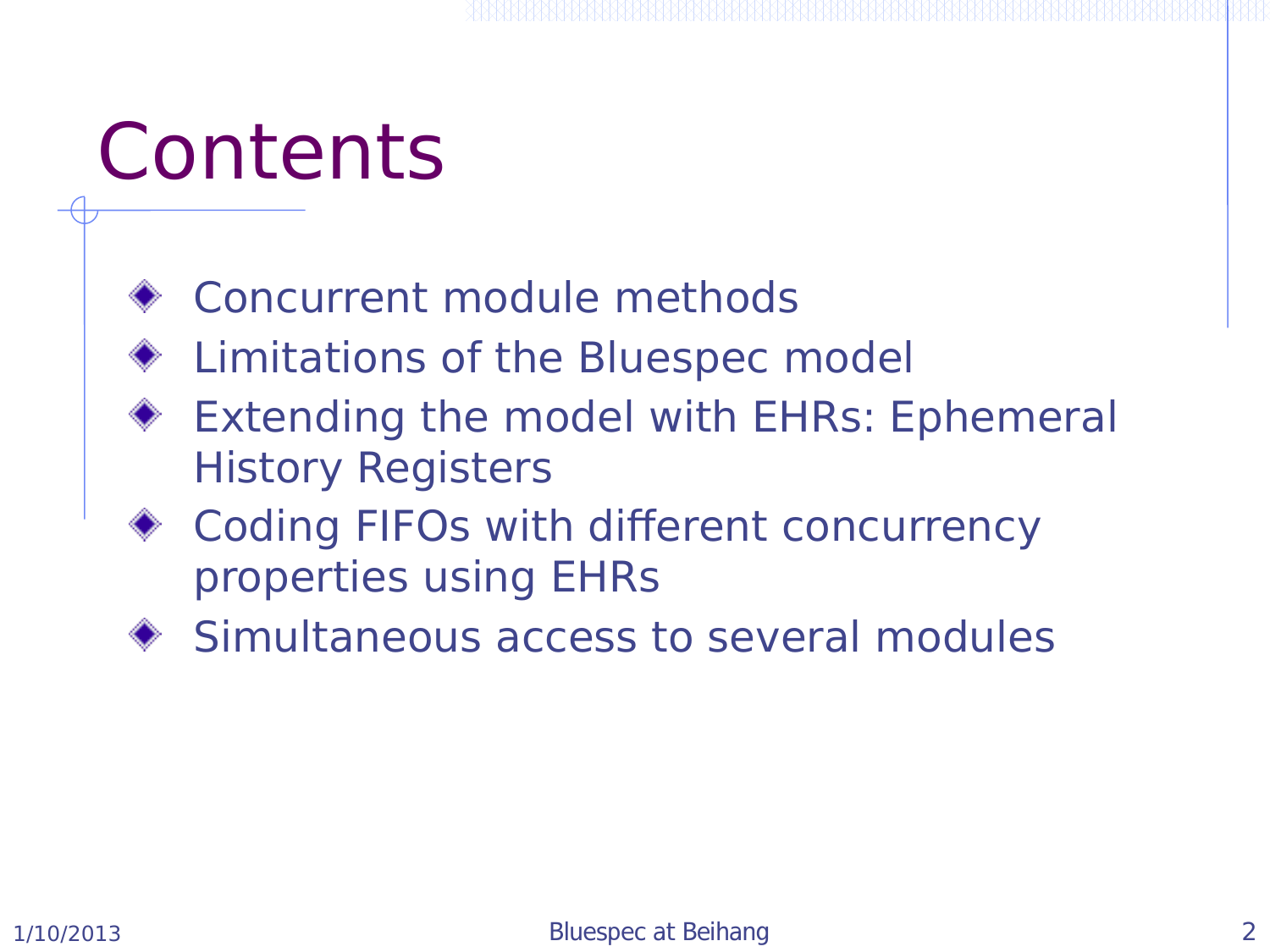

# Contents
Concurrent module methods
Limitations of the Bluespec model
Extending the model with EHRs: Ephemeral History Registers
Coding FIFOs with different concurrency properties using EHRs
Simultaneous access to several modules
1/10/2013
Bluespec at Beihang
2